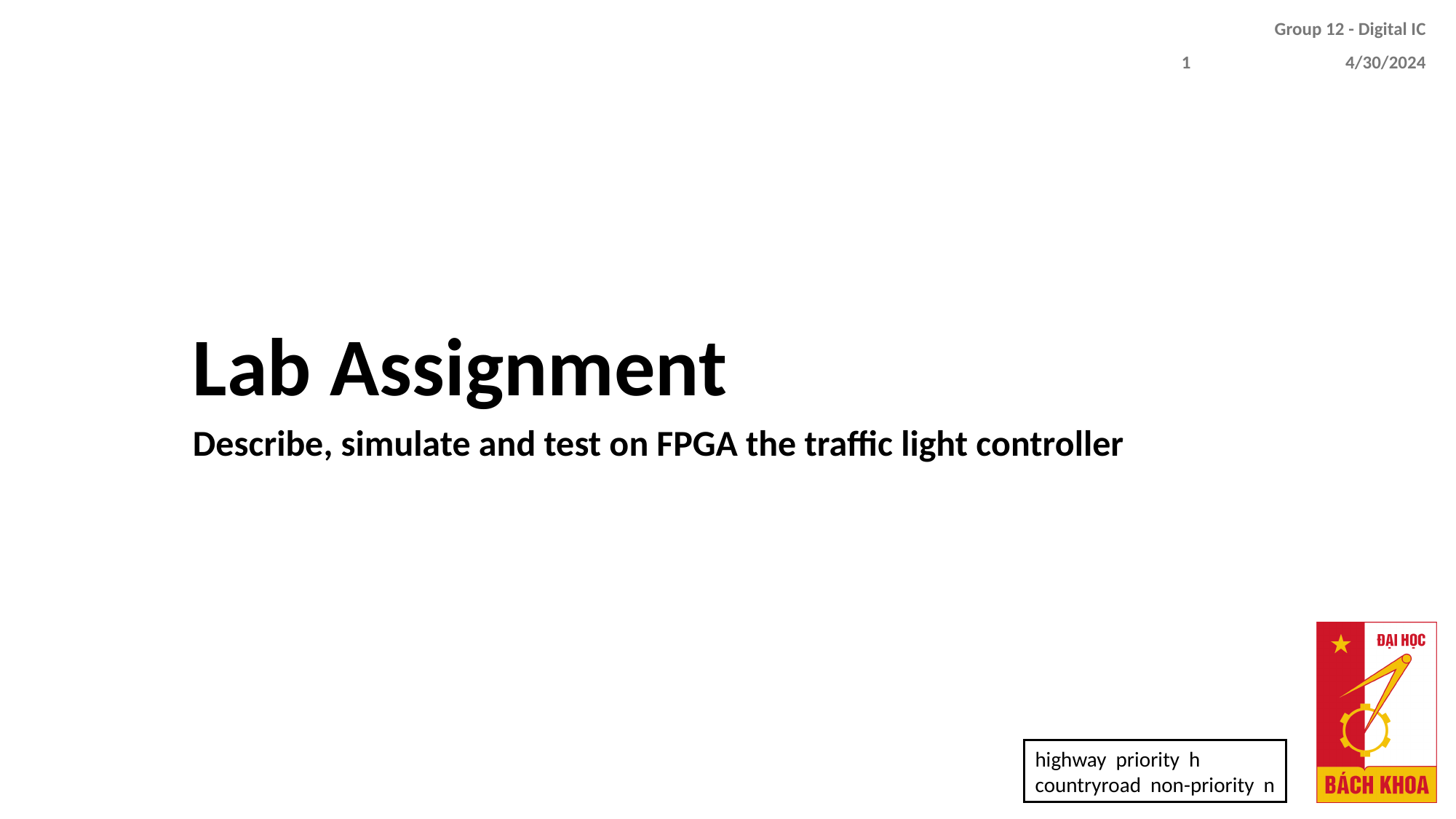

1
# Lab Assignment
Describe, simulate and test on FPGA the traffic light controller